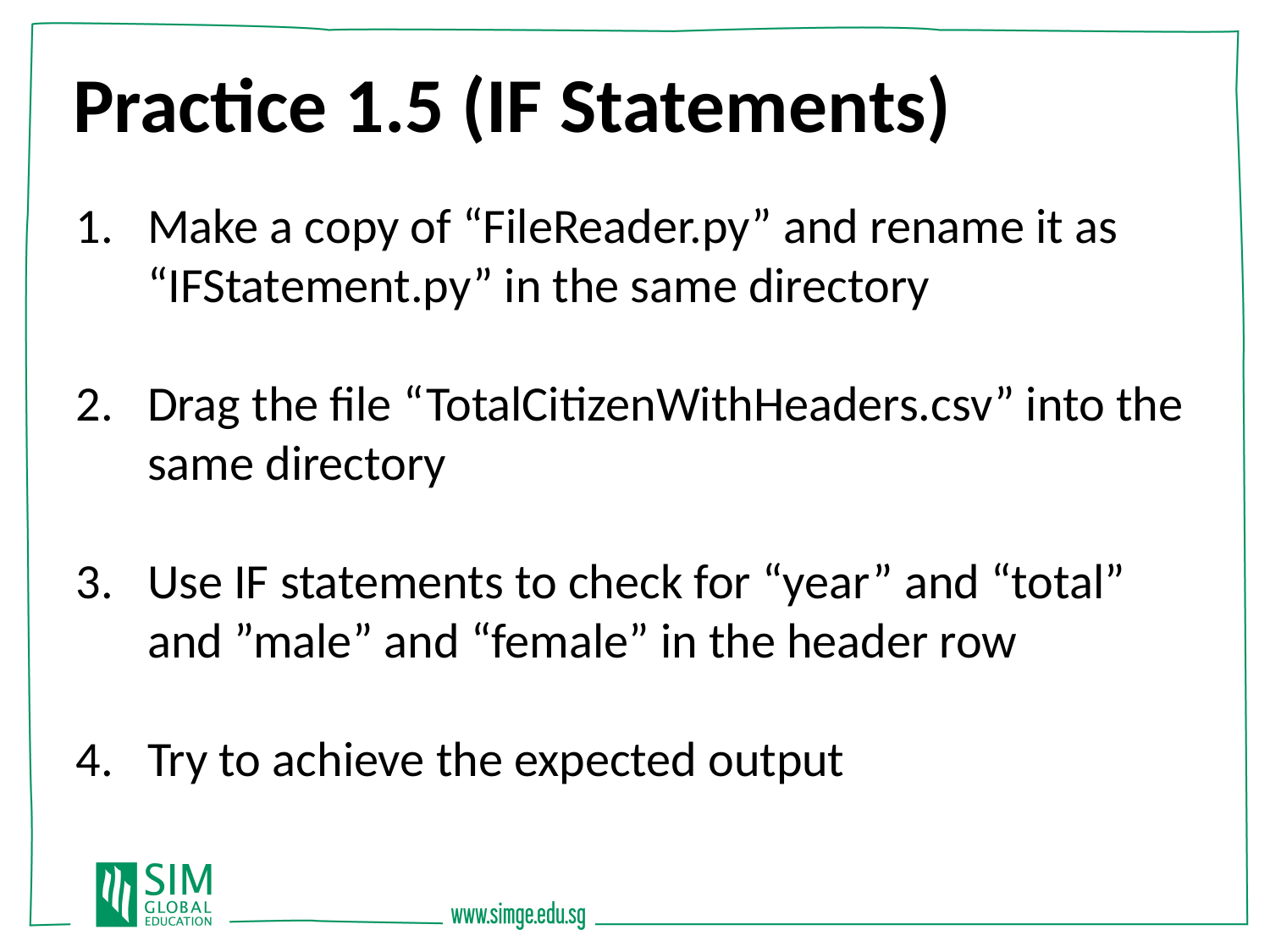

Practice 1.5 (IF Statements)
Make a copy of “FileReader.py” and rename it as “IFStatement.py” in the same directory

Drag the file “TotalCitizenWithHeaders.csv” into the same directory

Use IF statements to check for “year” and “total” and ”male” and “female” in the header row

Try to achieve the expected output